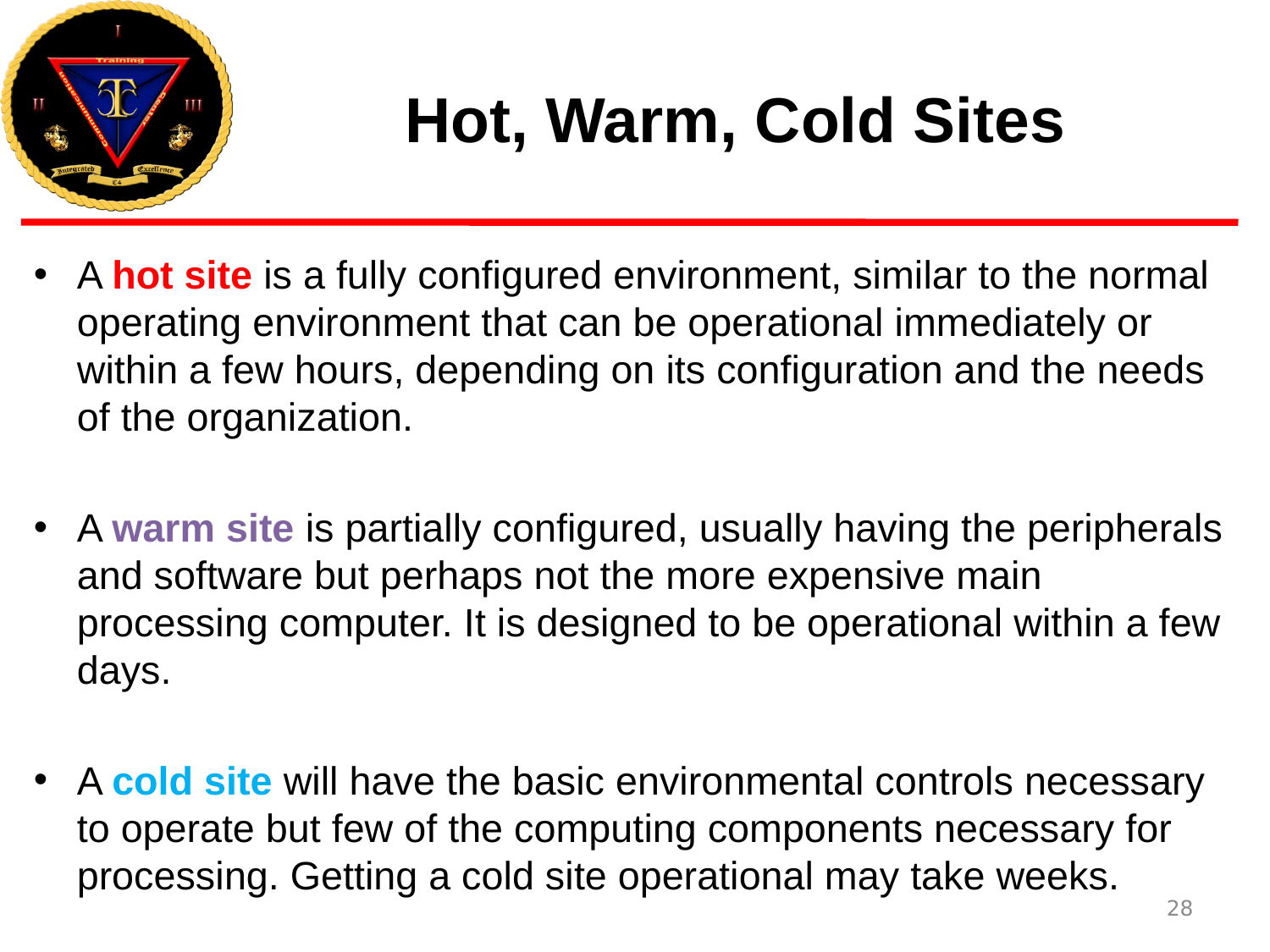

# Hot, Warm, Cold Sites
A hot site is a fully configured environment, similar to the normal operating environment that can be operational immediately or within a few hours, depending on its configuration and the needs of the organization.

A warm site is partially configured, usually having the peripherals and software but perhaps not the more expensive main processing computer. It is designed to be operational within a few days.

A cold site will have the basic environmental controls necessary to operate but few of the computing components necessary for processing. Getting a cold site operational may take weeks.
28